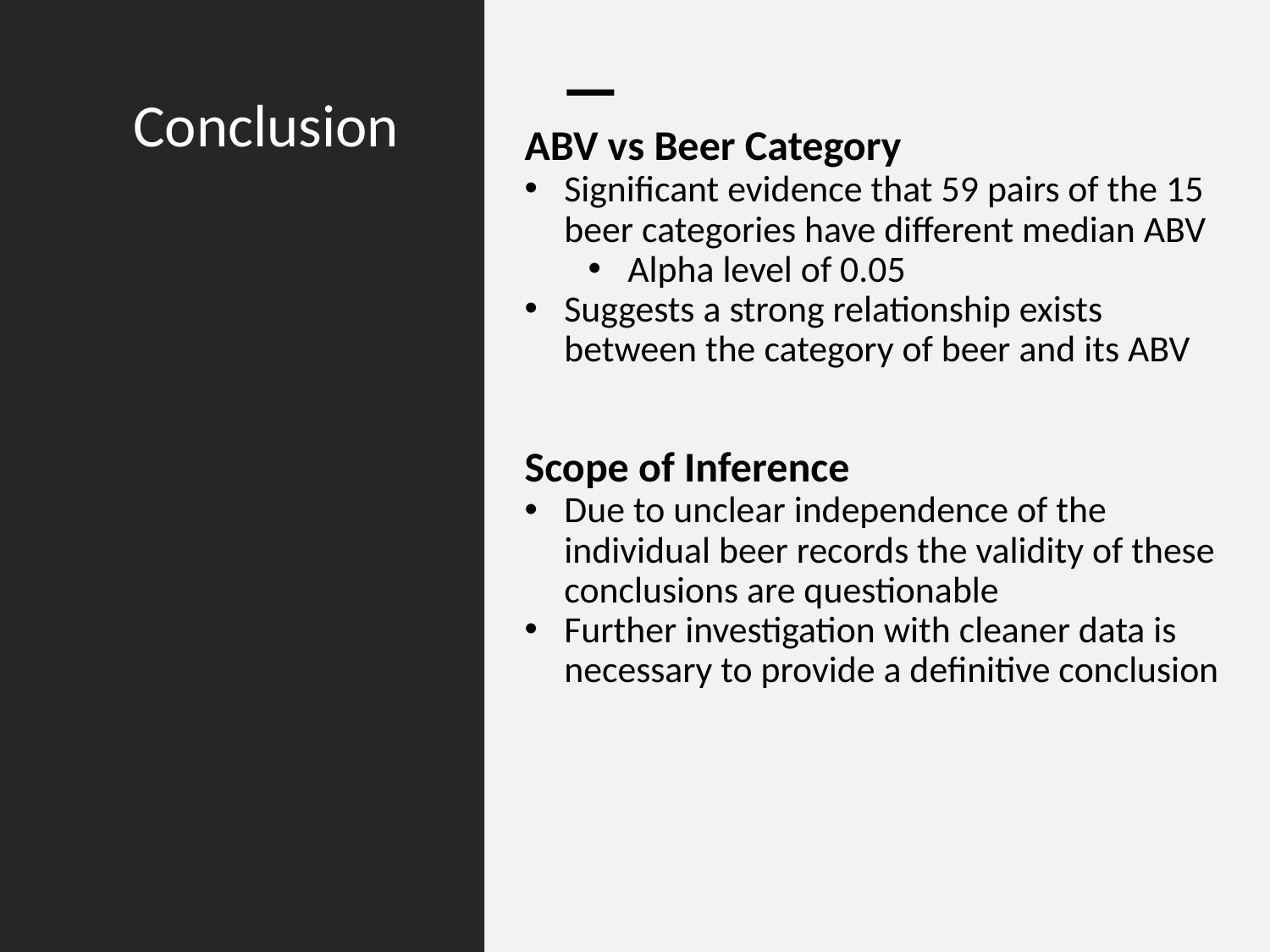

# Conclusion

ABV vs Beer Category
Significant evidence that 59 pairs of the 15 beer categories have different median ABV
Alpha level of 0.05
Suggests a strong relationship exists between the category of beer and its ABV

Scope of Inference
Due to unclear independence of the individual beer records the validity of these conclusions are questionable
Further investigation with cleaner data is necessary to provide a definitive conclusion